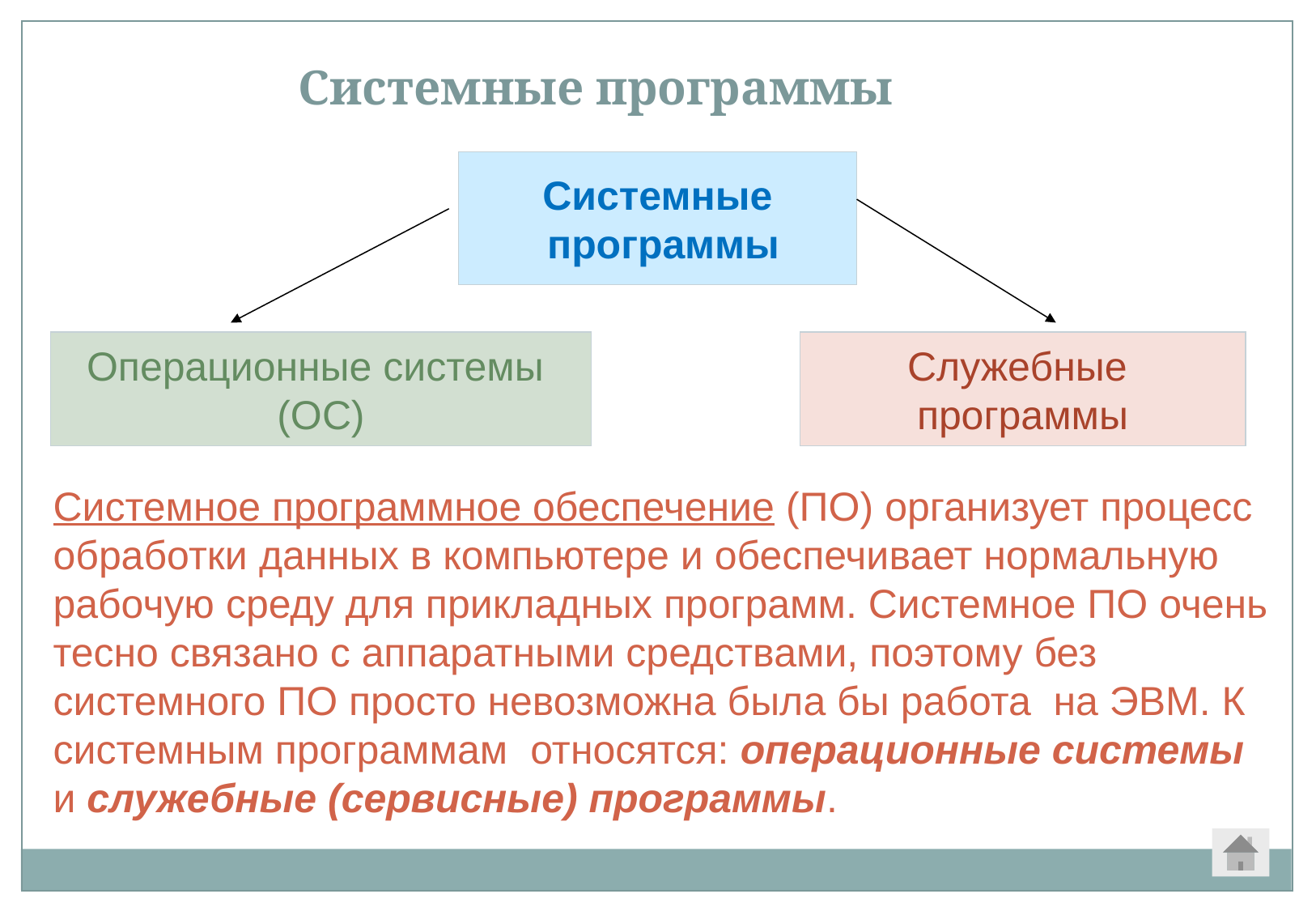

Системные программы
Системные
 программы

Операционные системы
(ОС)
Служебные
программы
Системное программное обеспечение (ПО) организует процесс обработки данных в компьютере и обеспечивает нормальную рабочую среду для прикладных программ. Системное ПО очень тесно связано с аппаратными средствами, поэтому без системного ПО просто невозможна была бы работа  на ЭВМ. К системным программам  относятся: операционные системы и служебные (сервисные) программы.